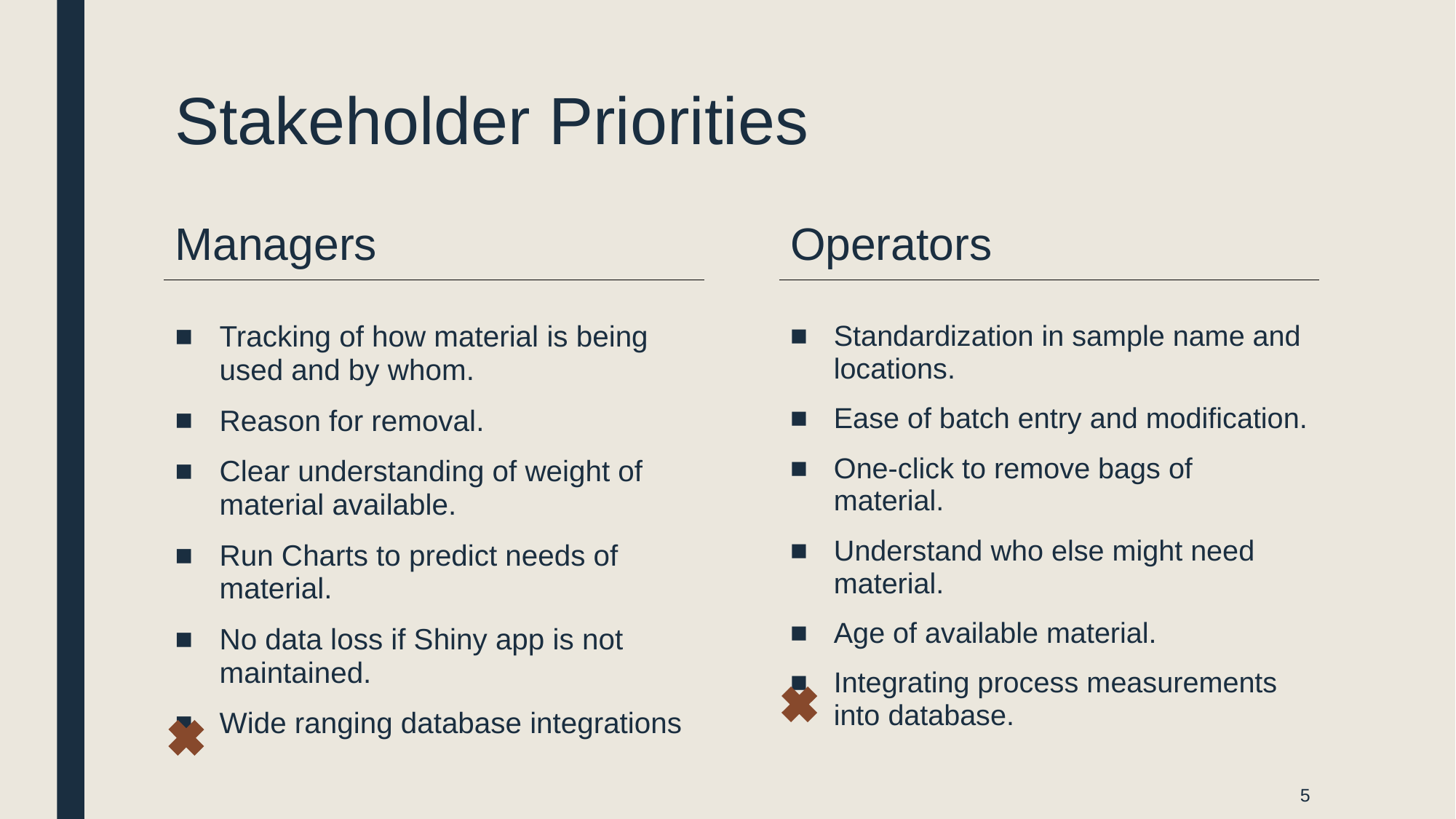

# Stakeholder Priorities
Managers
Operators
Tracking of how material is being used and by whom.
Reason for removal.
Clear understanding of weight of material available.
Run Charts to predict needs of material.
No data loss if Shiny app is not maintained.
Wide ranging database integrations
Standardization in sample name and locations.
Ease of batch entry and modification.
One-click to remove bags of material.
Understand who else might need material.
Age of available material.
Integrating process measurements into database.

5